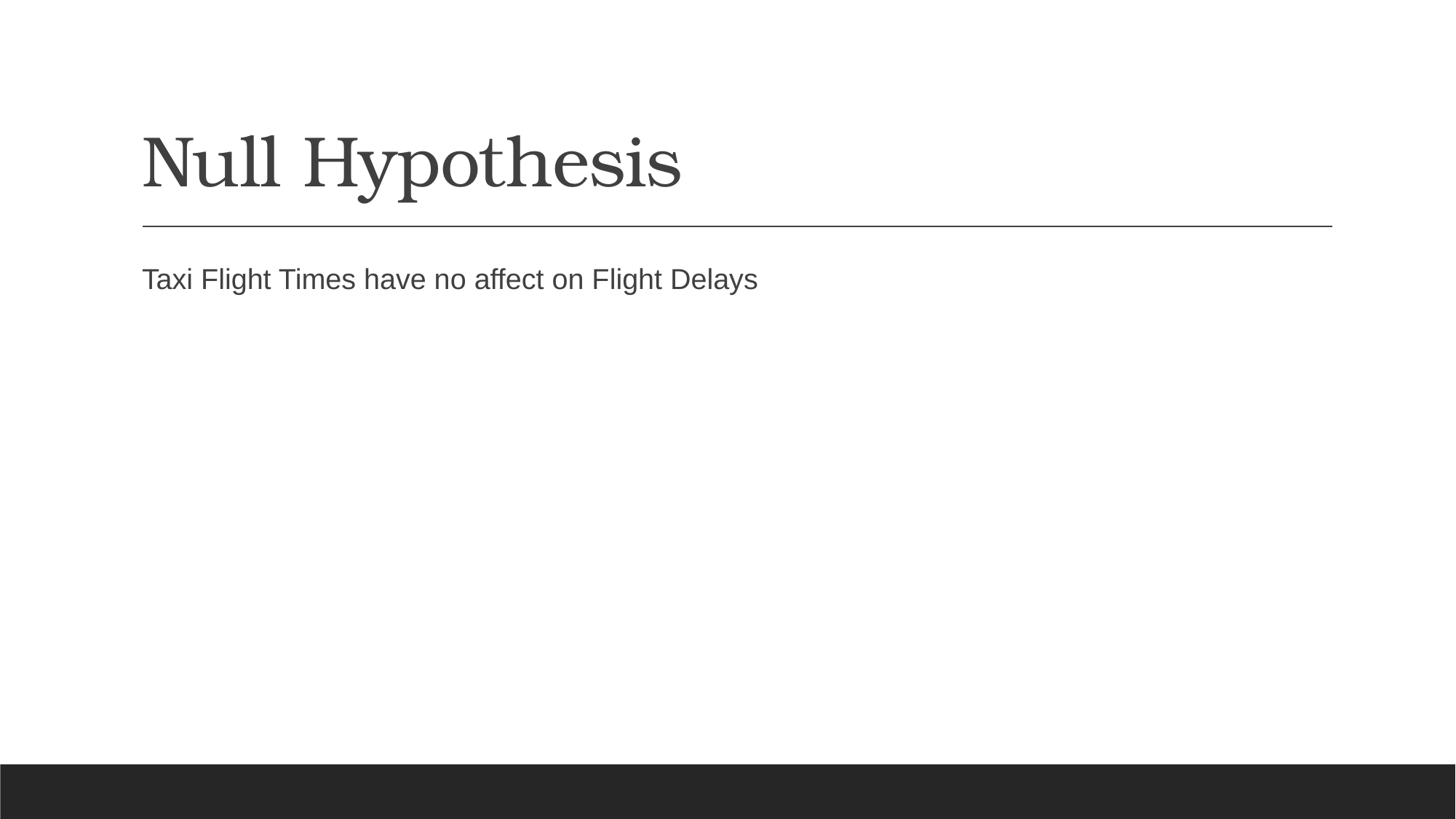

# Null Hypothesis
Taxi Flight Times have no affect on Flight Delays